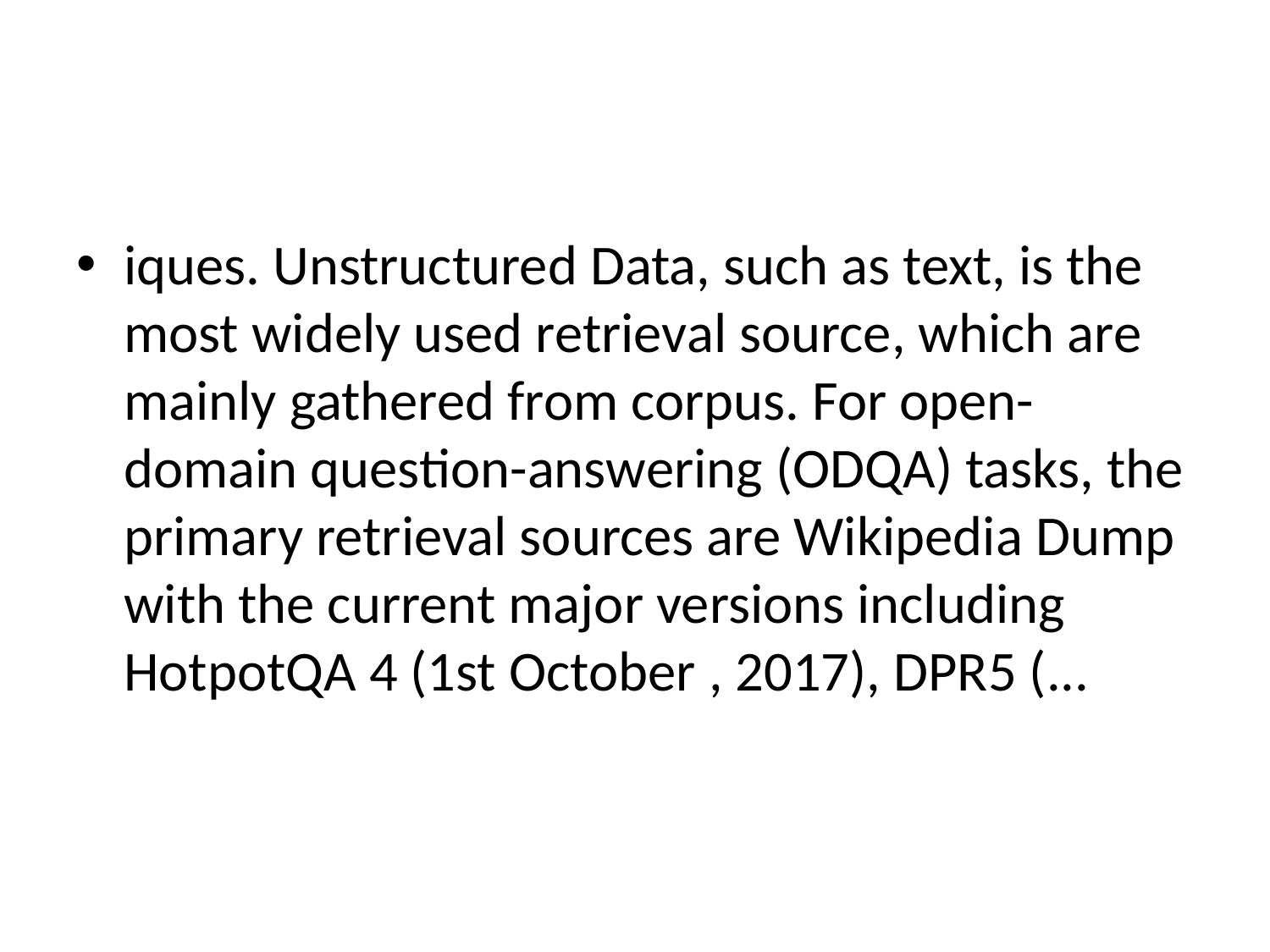

#
iques. Unstructured Data, such as text, is the most widely used retrieval source, which are mainly gathered from corpus. For open-domain question-answering (ODQA) tasks, the primary retrieval sources are Wikipedia Dump with the current major versions including HotpotQA 4 (1st October , 2017), DPR5 (...